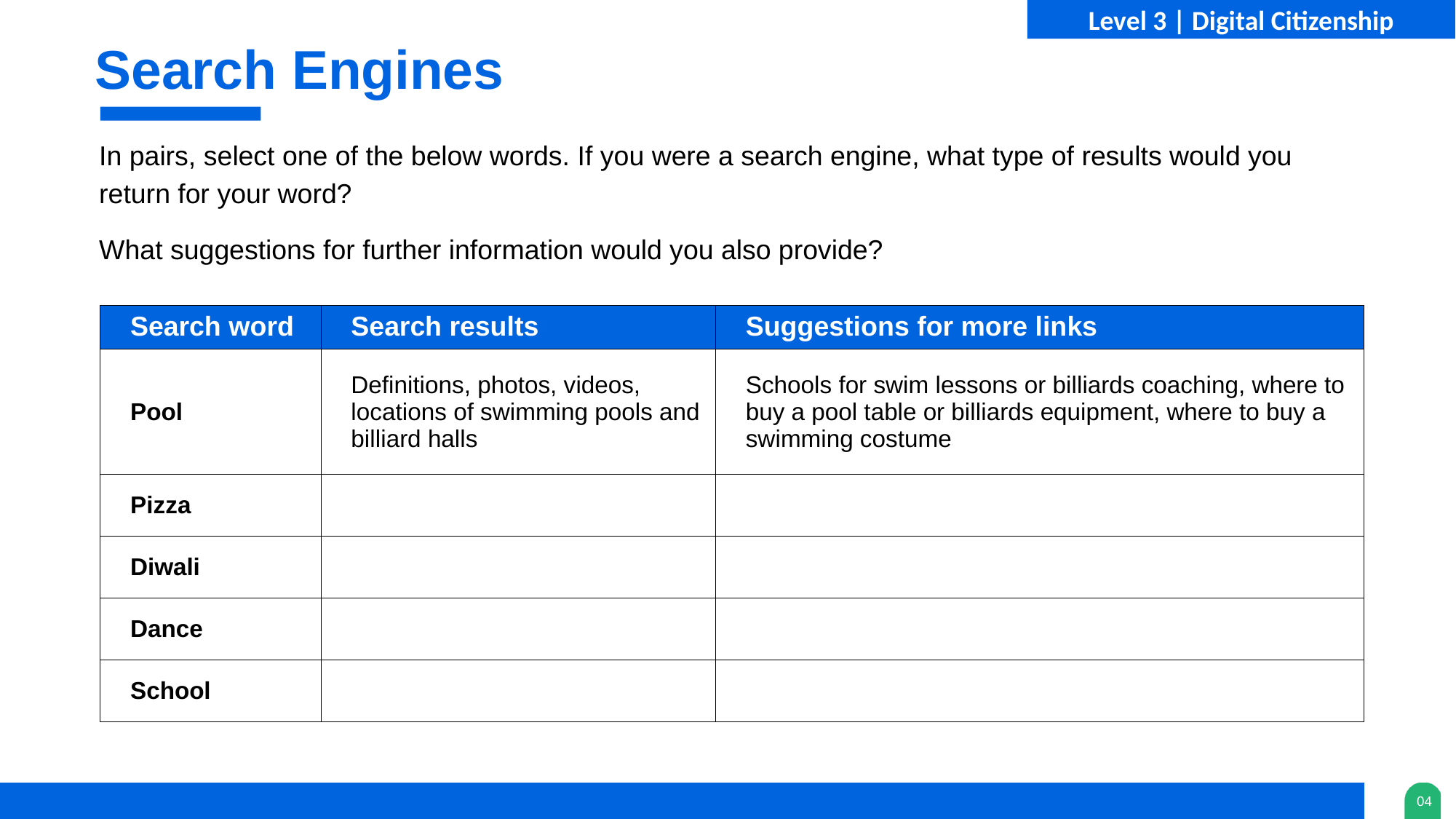

Search Engines

In pairs, select one of the below words. If you were a search engine, what type of results would you return for your word?
What suggestions for further information would you also provide?
| Search word | Search results | Suggestions for more links |
| --- | --- | --- |
| Pool | Definitions, photos, videos, locations of swimming pools and billiard halls | Schools for swim lessons or billiards coaching, where to buy a pool table or billiards equipment, where to buy a swimming costume |
| Pizza |  |  |
| Diwali |  |  |
| Dance |  |  |
| School |  |  |

04